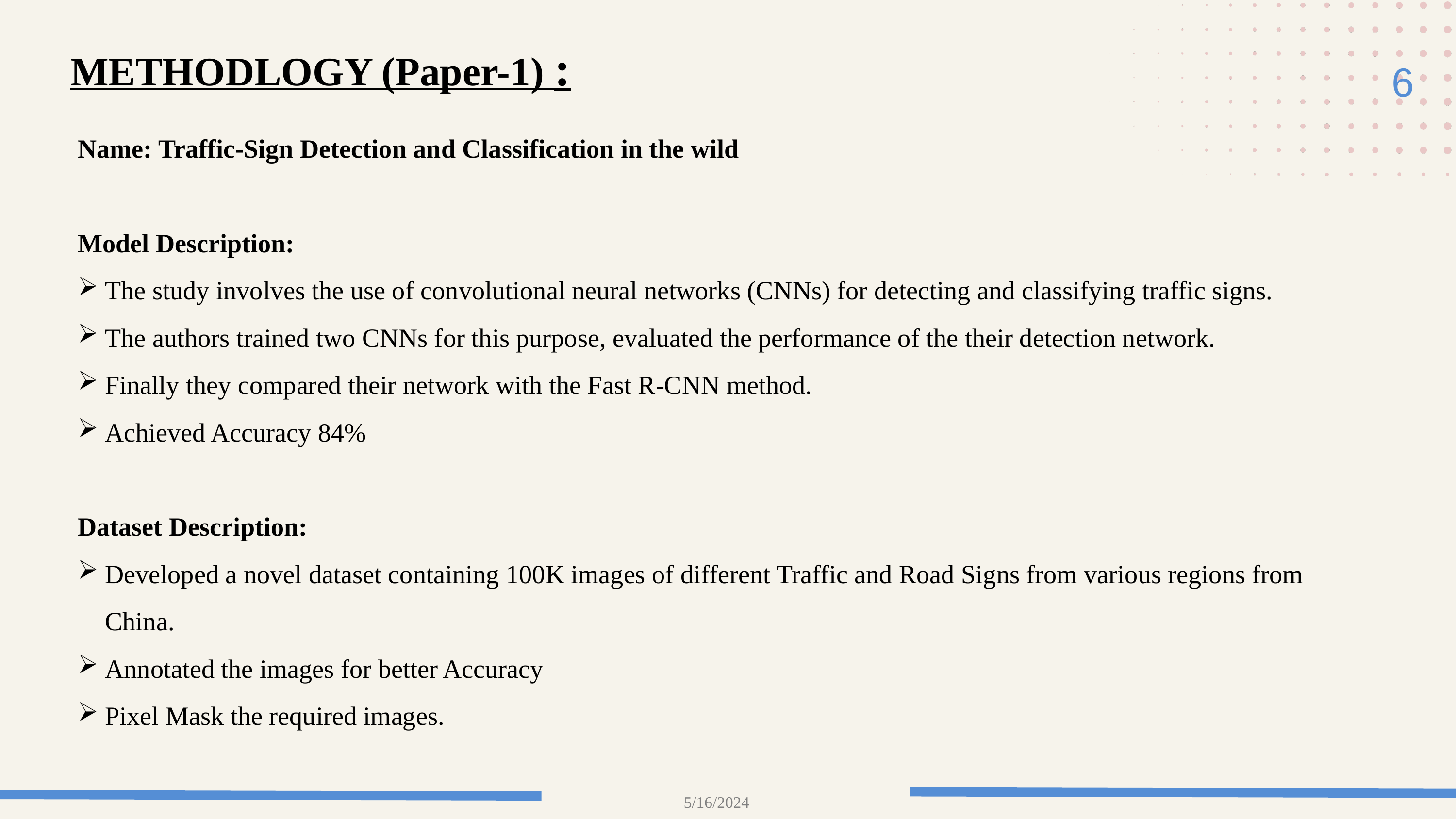

6

METHODLOGY (Paper-1) :
Name: Traffic-Sign Detection and Classification in the wild
Model Description:
The study involves the use of convolutional neural networks (CNNs) for detecting and classifying traffic signs.
The authors trained two CNNs for this purpose, evaluated the performance of the their detection network.
Finally they compared their network with the Fast R-CNN method.
Achieved Accuracy 84%

Dataset Description:
Developed a novel dataset containing 100K images of different Traffic and Road Signs from various regions from China.
Annotated the images for better Accuracy
Pixel Mask the required images.
5/16/2024